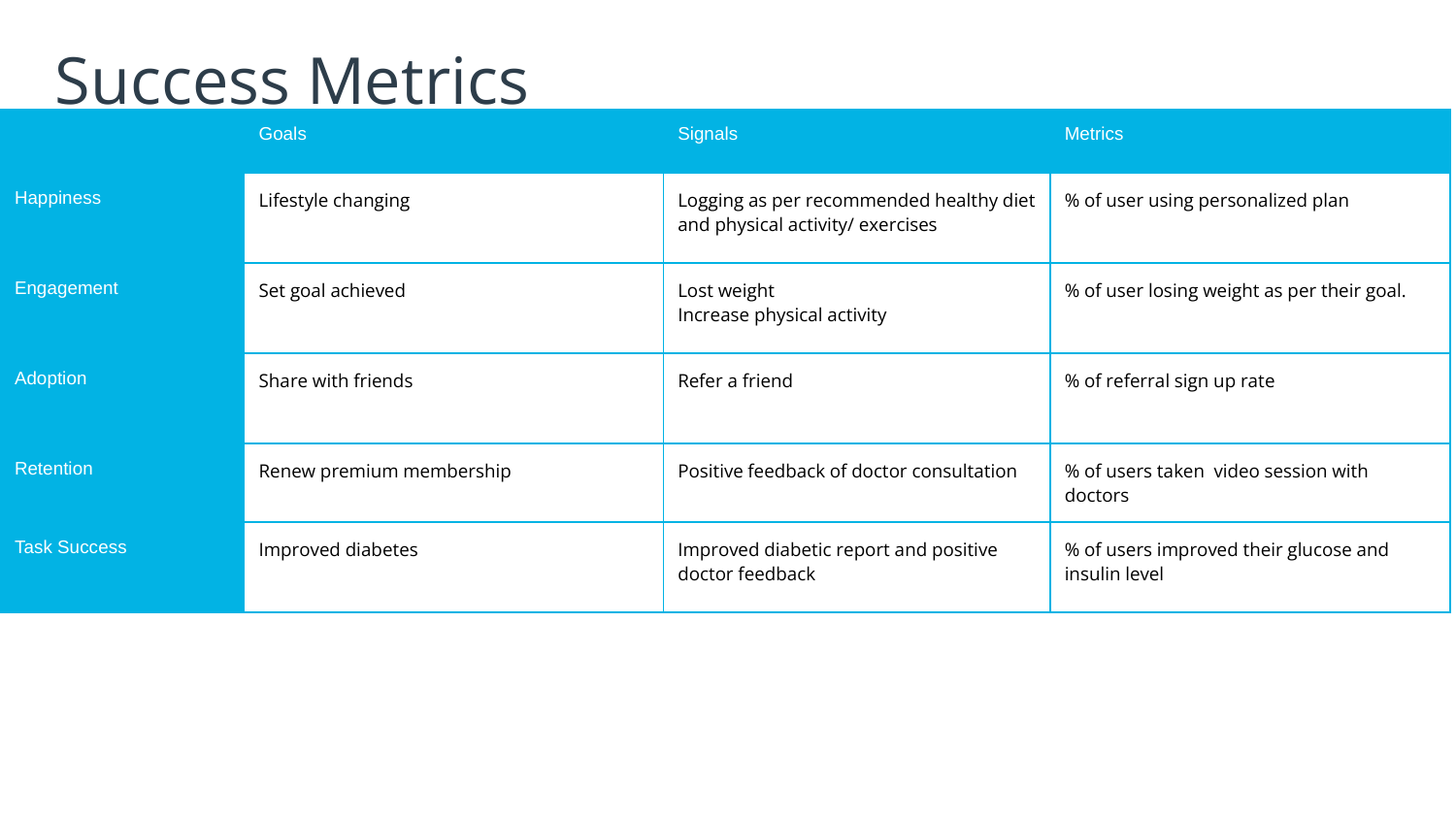

# Success Metrics
|  | Goals | Signals | Metrics |
| --- | --- | --- | --- |
| Happiness | Lifestyle changing | Logging as per recommended healthy diet and physical activity/ exercises | % of user using personalized plan |
| Engagement | Set goal achieved | Lost weight Increase physical activity | % of user losing weight as per their goal. |
| Adoption | Share with friends | Refer a friend | % of referral sign up rate |
| Retention | Renew premium membership | Positive feedback of doctor consultation | % of users taken video session with doctors |
| Task Success | Improved diabetes | Improved diabetic report and positive doctor feedback | % of users improved their glucose and insulin level |